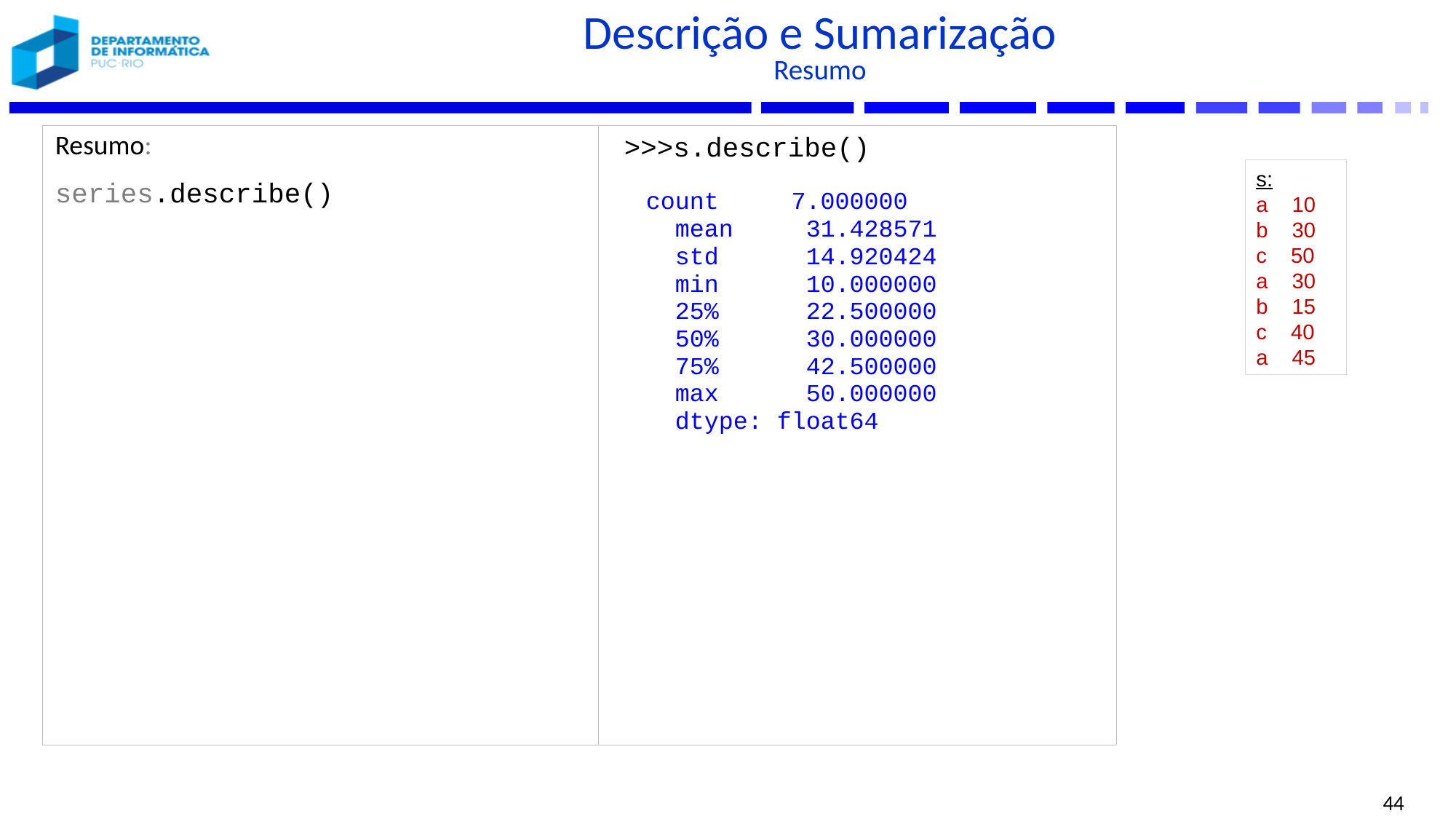

# Descrição e Sumarização Resumo
| Resumo: series.describe() | >>>s.describe() count 7.000000 mean 31.428571 std 14.920424 min 10.000000 25% 22.500000 50% 30.000000 75% 42.500000 max 50.000000 dtype: float64 |
| --- | --- |
s:
a    10
b    30
c    50
a    30
b    15
c    40
a    45
44